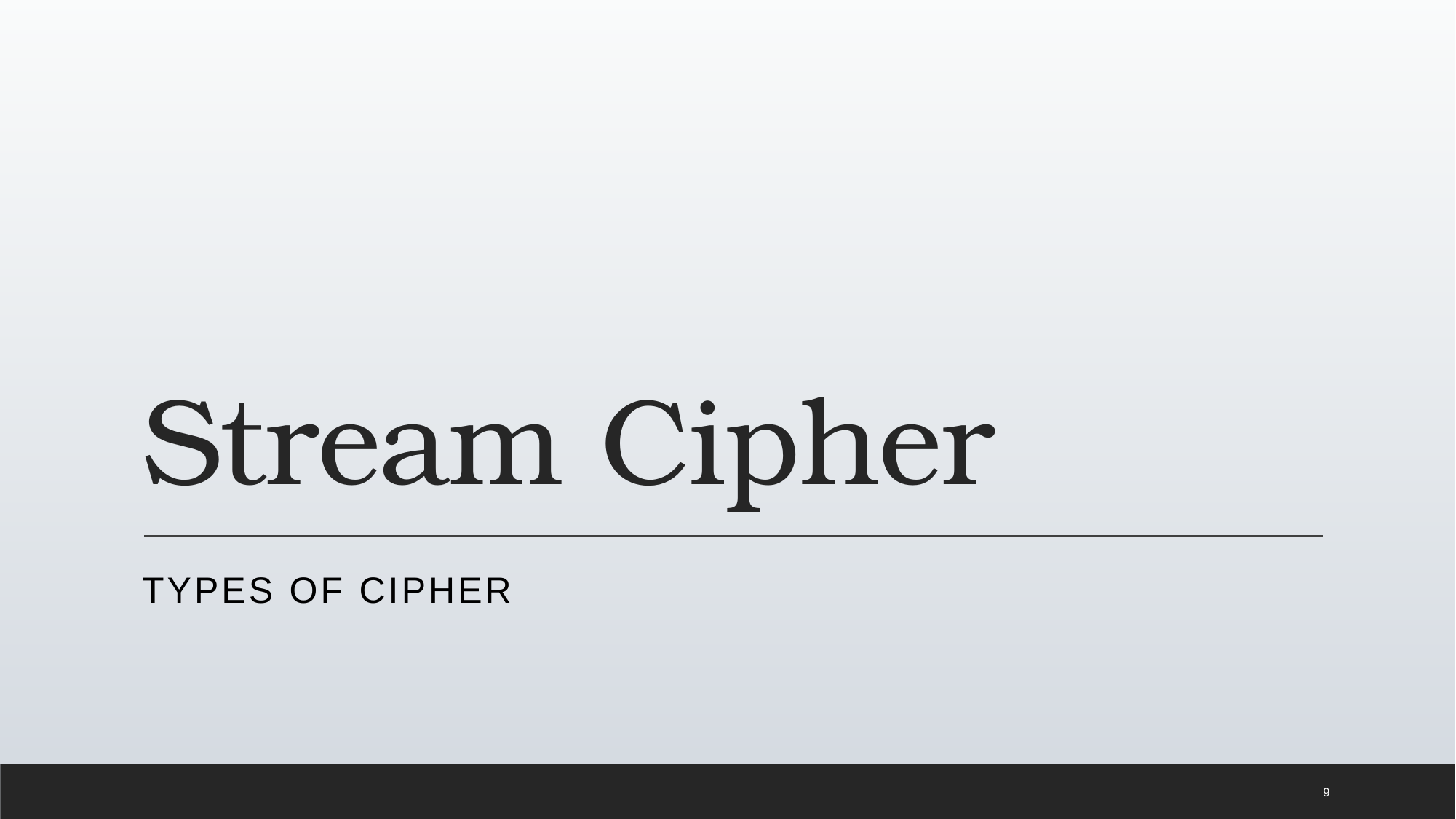

# Stream Cipher
Types of cipher
9